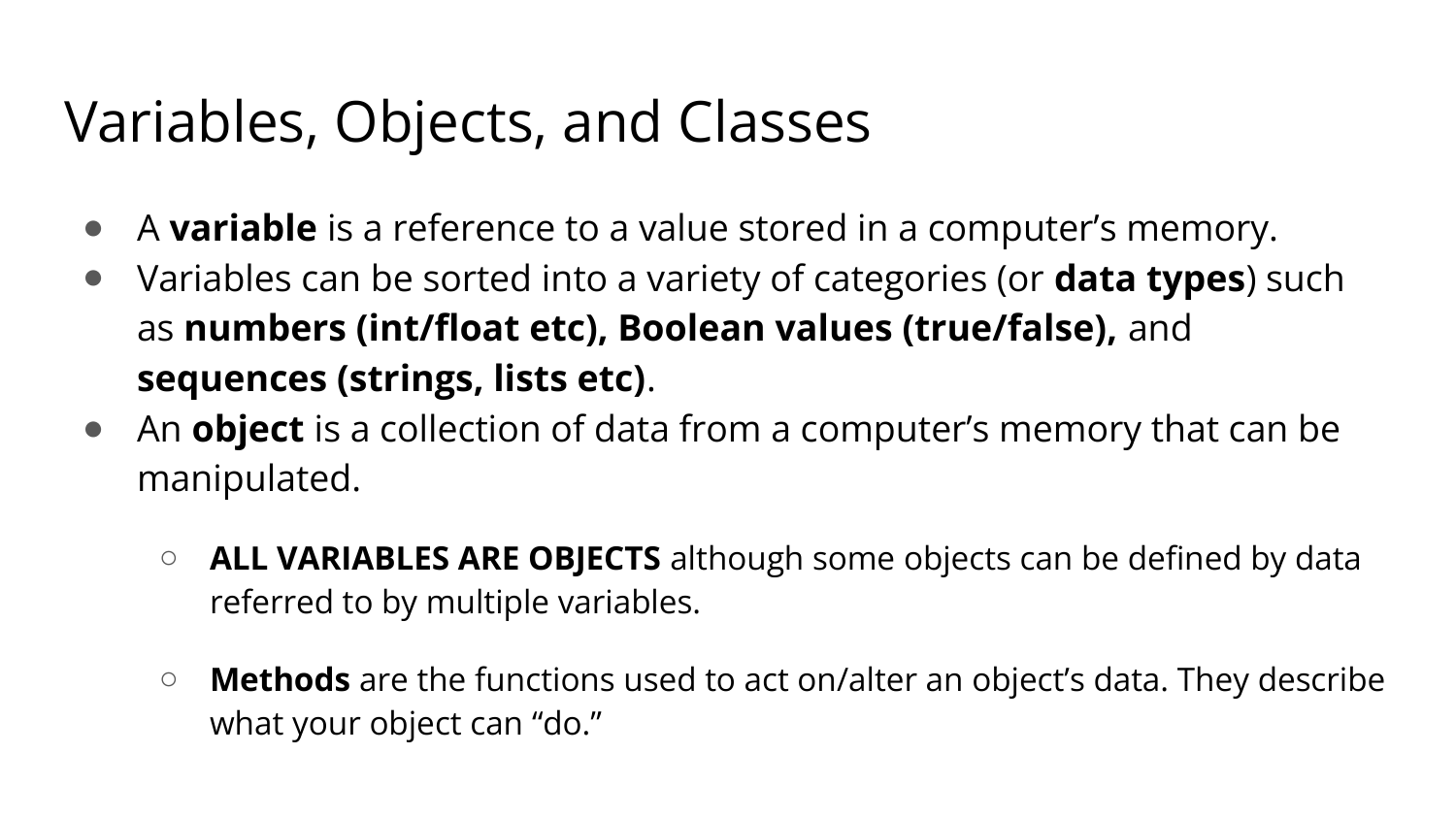

# Variables, Objects, and Classes
A variable is a reference to a value stored in a computer’s memory.
Variables can be sorted into a variety of categories (or data types) such as numbers (int/float etc), Boolean values (true/false), and sequences (strings, lists etc).
An object is a collection of data from a computer’s memory that can be manipulated.
ALL VARIABLES ARE OBJECTS although some objects can be defined by data referred to by multiple variables.
Methods are the functions used to act on/alter an object’s data. They describe what your object can “do.”